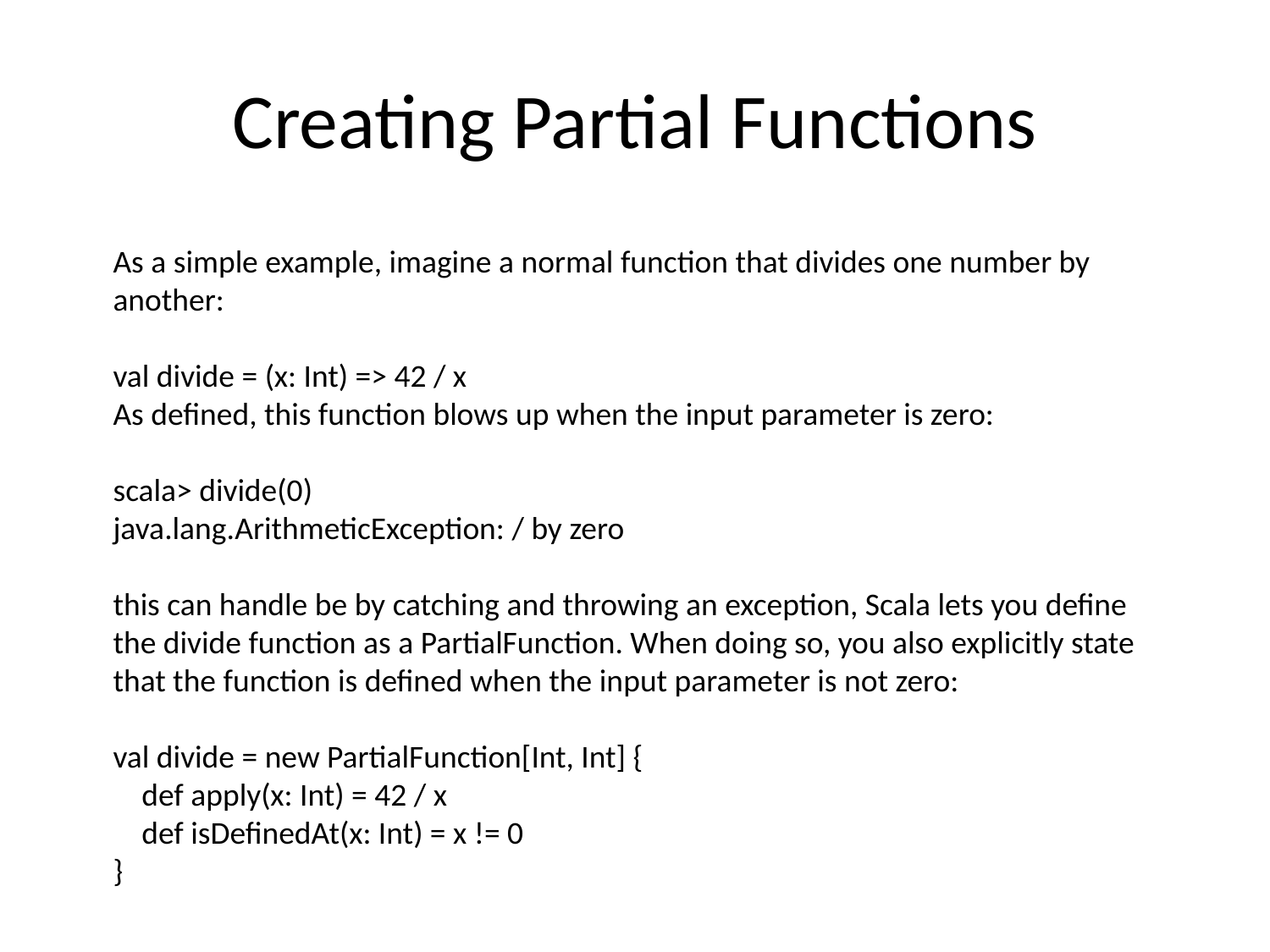

# Creating Partial Functions

As a simple example, imagine a normal function that divides one number by another:

val divide = (x: Int) => 42 / x
As defined, this function blows up when the input parameter is zero:

scala> divide(0)
java.lang.ArithmeticException: / by zero

this can handle be by catching and throwing an exception, Scala lets you define the divide function as a PartialFunction. When doing so, you also explicitly state that the function is defined when the input parameter is not zero:

val divide = new PartialFunction[Int, Int] {
    def apply(x: Int) = 42 / x
    def isDefinedAt(x: Int) = x != 0
}